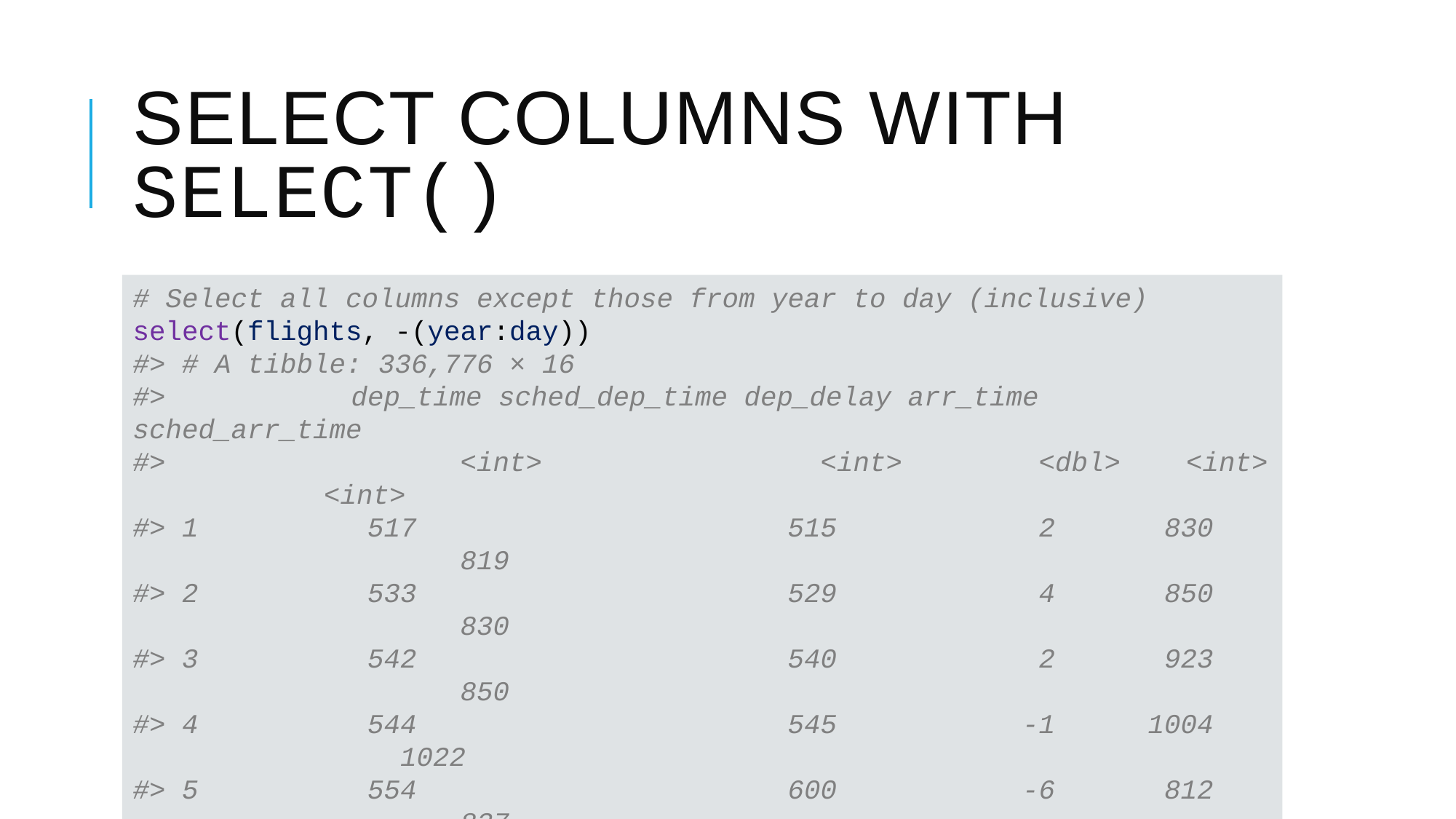

# Select Columns with select()
# Select all columns except those from year to day (inclusive) select(flights, -(year:day))
#> # A tibble: 336,776 × 16
#> 		dep_time sched_dep_time dep_delay arr_time 	sched_arr_time
#> 			<int> 			  <int> 	  <dbl>    <int> 	     <int>
#> 1 		 517 		  		515 		  2 	   830 			819
#> 2 		 533  		  		529  		  4  	   850 			830
#> 3 		 542  		  		540  		  2  	   923 			850
#> 4 		 544  		  		545  		 -1  	  1004 		   1022
#> 5 		 554  		  		600  		 -6  	   812 			837
#> 6 		 554  		  		558 		 -4  	   740 			728
#> # ... with 3.368e+05 more rows, and 12 more variables: #> # arr_delay , carrier , flight , #> # tailnum , origin , dest , air_time , #> # distance , hour , minute , #> # time_hour